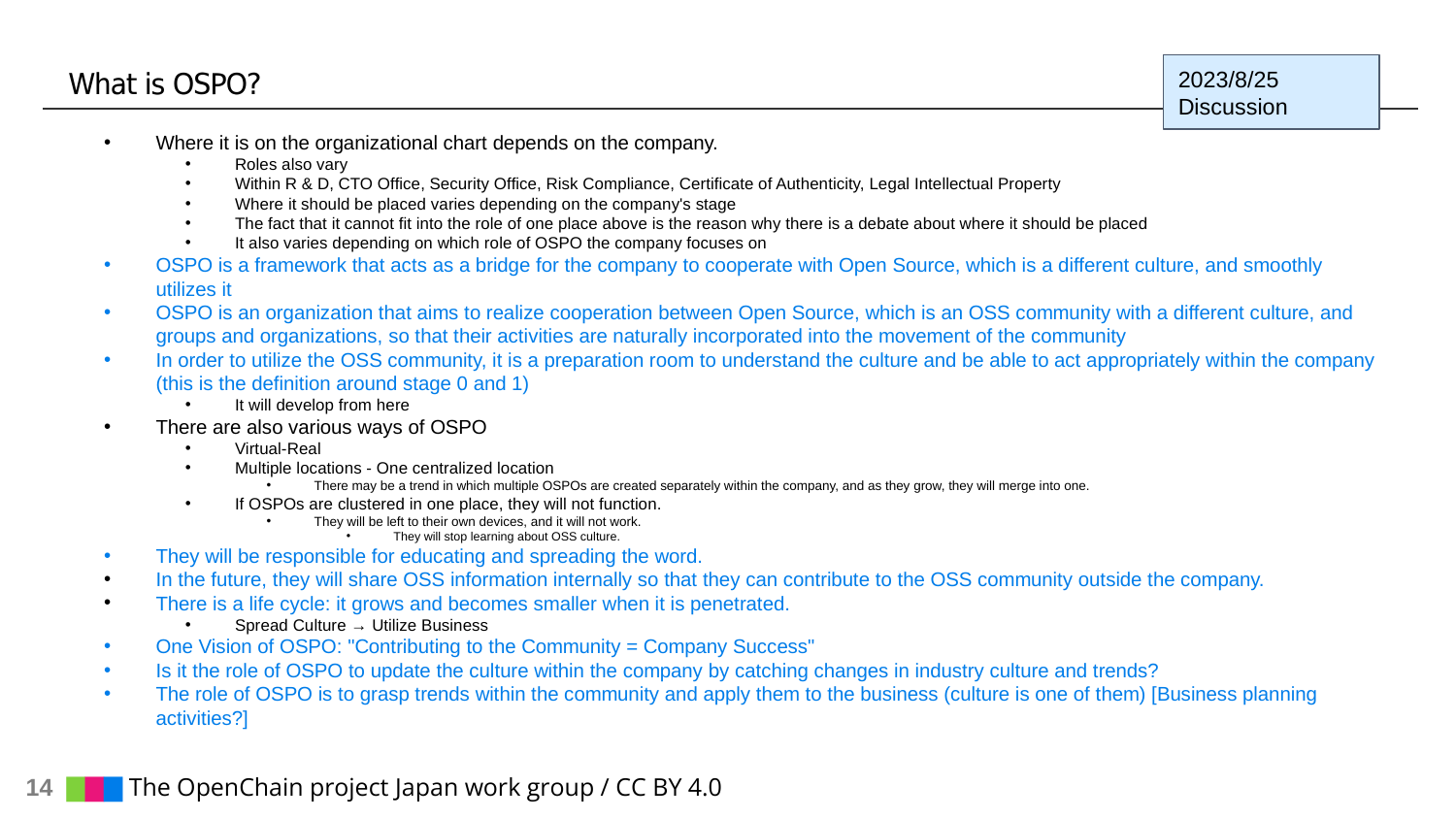

# What is OSPO?
2023/8/25 Discussion
Where it is on the organizational chart depends on the company.
Roles also vary
Within R & D, CTO Office, Security Office, Risk Compliance, Certificate of Authenticity, Legal Intellectual Property
Where it should be placed varies depending on the company's stage
The fact that it cannot fit into the role of one place above is the reason why there is a debate about where it should be placed
It also varies depending on which role of OSPO the company focuses on
OSPO is a framework that acts as a bridge for the company to cooperate with Open Source, which is a different culture, and smoothly utilizes it
OSPO is an organization that aims to realize cooperation between Open Source, which is an OSS community with a different culture, and groups and organizations, so that their activities are naturally incorporated into the movement of the community
In order to utilize the OSS community, it is a preparation room to understand the culture and be able to act appropriately within the company (this is the definition around stage 0 and 1)
It will develop from here
There are also various ways of OSPO
Virtual-Real
Multiple locations - One centralized location
There may be a trend in which multiple OSPOs are created separately within the company, and as they grow, they will merge into one.
If OSPOs are clustered in one place, they will not function.
They will be left to their own devices, and it will not work.
They will stop learning about OSS culture.
They will be responsible for educating and spreading the word.
In the future, they will share OSS information internally so that they can contribute to the OSS community outside the company.
There is a life cycle: it grows and becomes smaller when it is penetrated.
Spread Culture → Utilize Business
One Vision of OSPO: "Contributing to the Community = Company Success"
Is it the role of OSPO to update the culture within the company by catching changes in industry culture and trends?
The role of OSPO is to grasp trends within the community and apply them to the business (culture is one of them) [Business planning activities?]